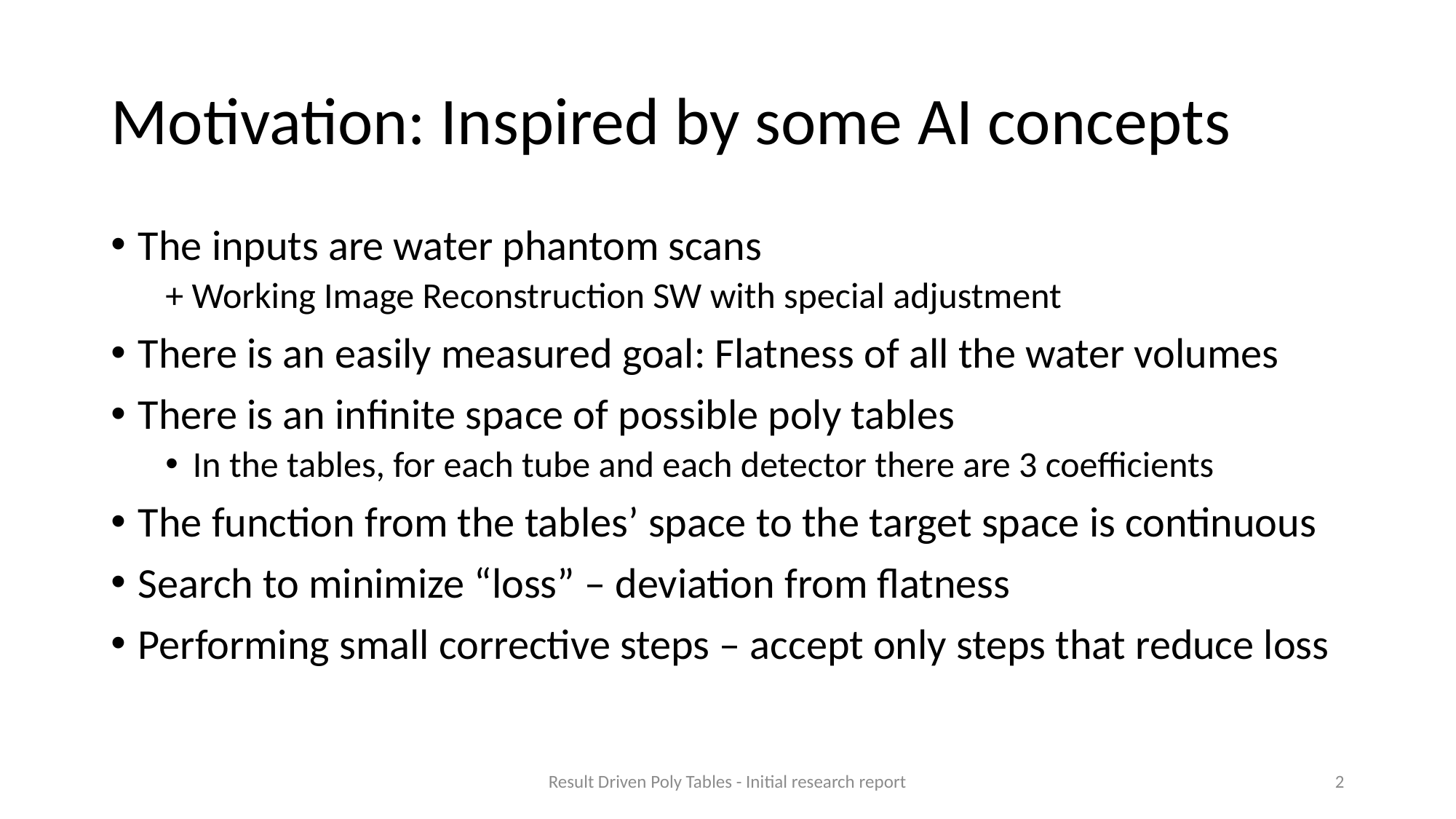

# Motivation: Inspired by some AI concepts
The inputs are water phantom scans
+ Working Image Reconstruction SW with special adjustment
There is an easily measured goal: Flatness of all the water volumes
There is an infinite space of possible poly tables
In the tables, for each tube and each detector there are 3 coefficients
The function from the tables’ space to the target space is continuous
Search to minimize “loss” – deviation from flatness
Performing small corrective steps – accept only steps that reduce loss

Result Driven Poly Tables - Initial research report
2